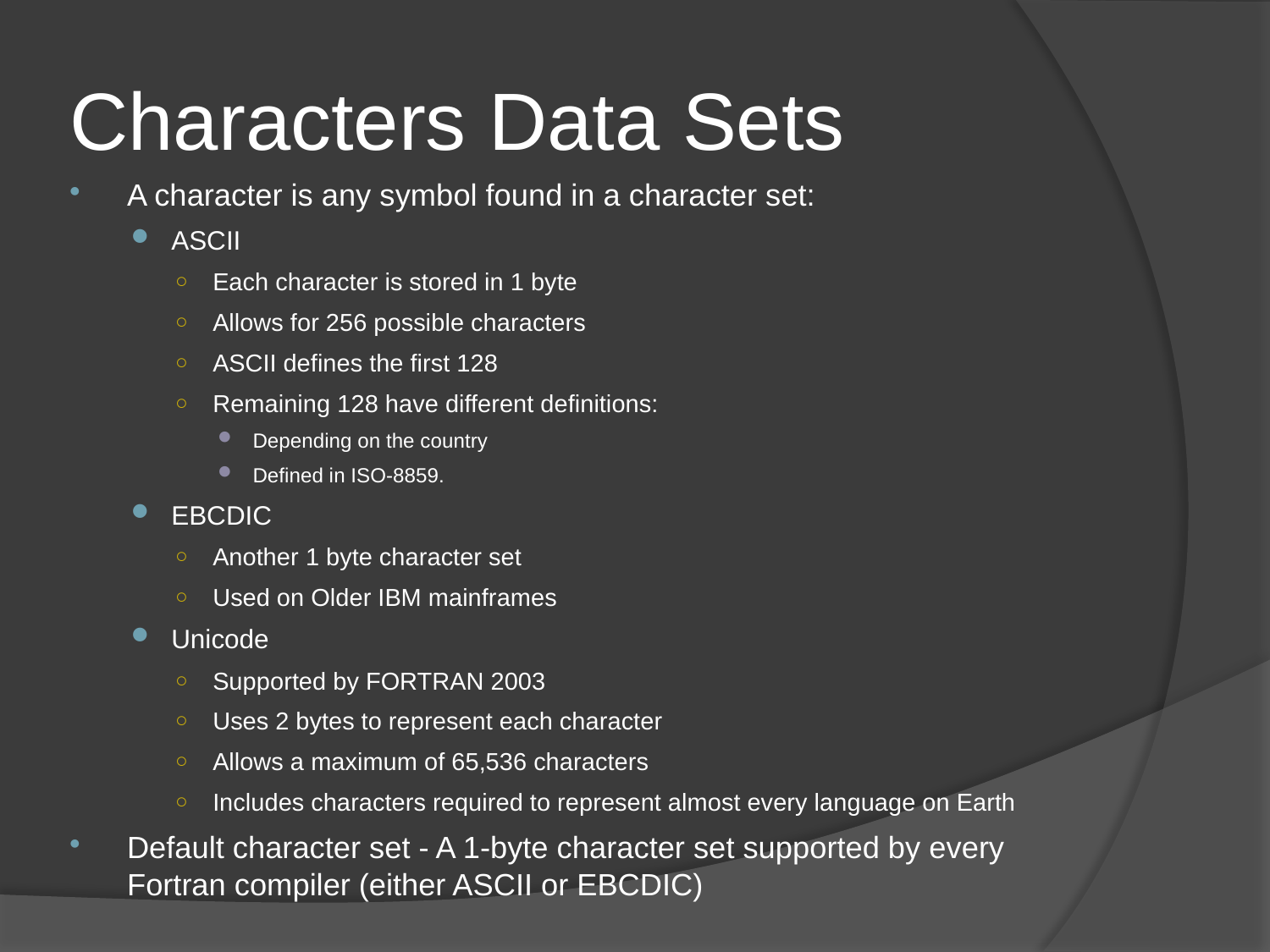

# Characters Data Sets
A character is any symbol found in a character set:
ASCII
Each character is stored in 1 byte
Allows for 256 possible characters
ASCII defines the first 128
Remaining 128 have different definitions:
Depending on the country
Defined in ISO-8859.
EBCDIC
Another 1 byte character set
Used on Older IBM mainframes
Unicode
Supported by FORTRAN 2003
Uses 2 bytes to represent each character
Allows a maximum of 65,536 characters
Includes characters required to represent almost every language on Earth
Default character set - A 1-byte character set supported by every Fortran compiler (either ASCII or EBCDIC)